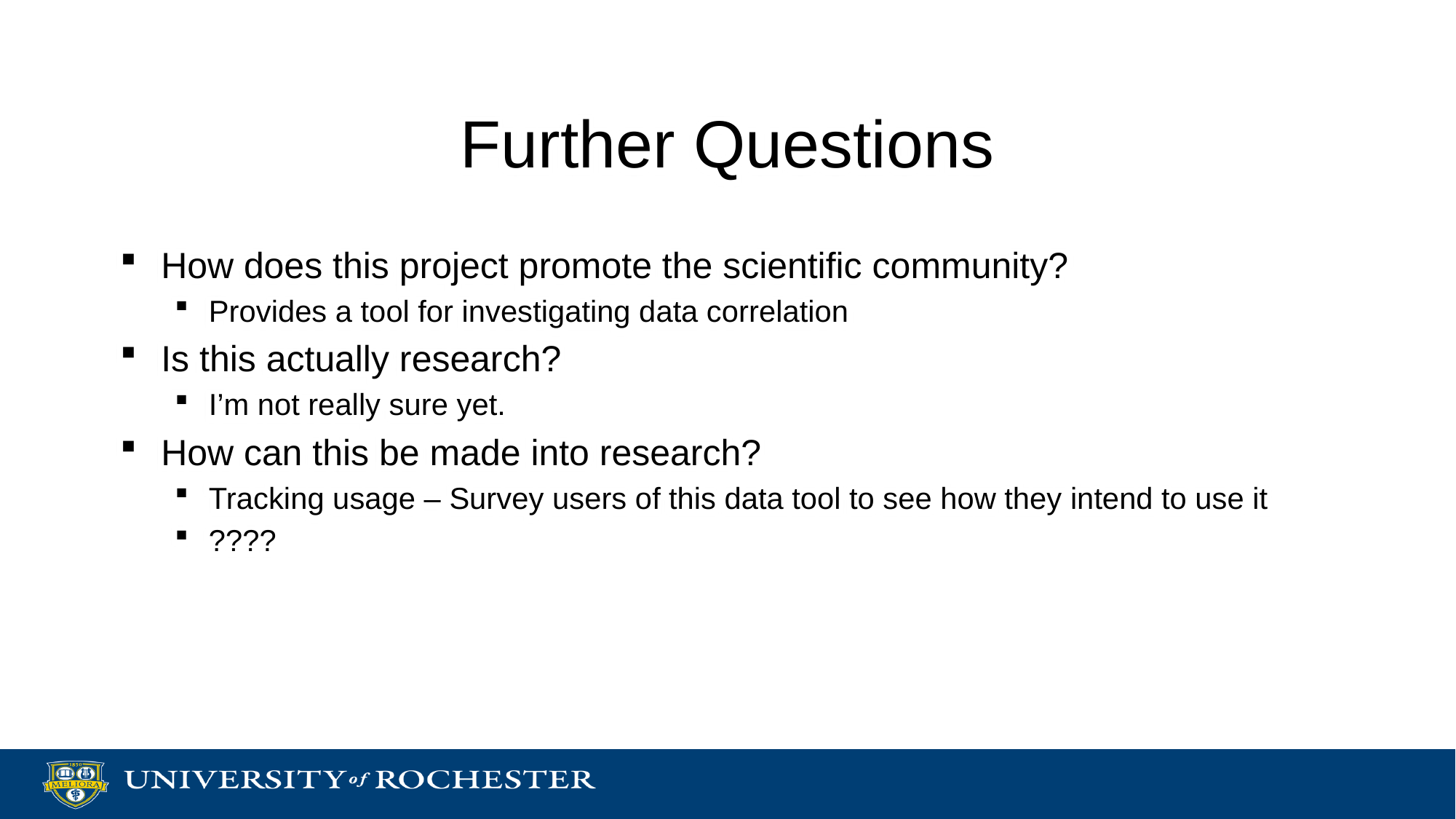

# Further Questions
How does this project promote the scientific community?
Provides a tool for investigating data correlation
Is this actually research?
I’m not really sure yet.
How can this be made into research?
Tracking usage – Survey users of this data tool to see how they intend to use it
????